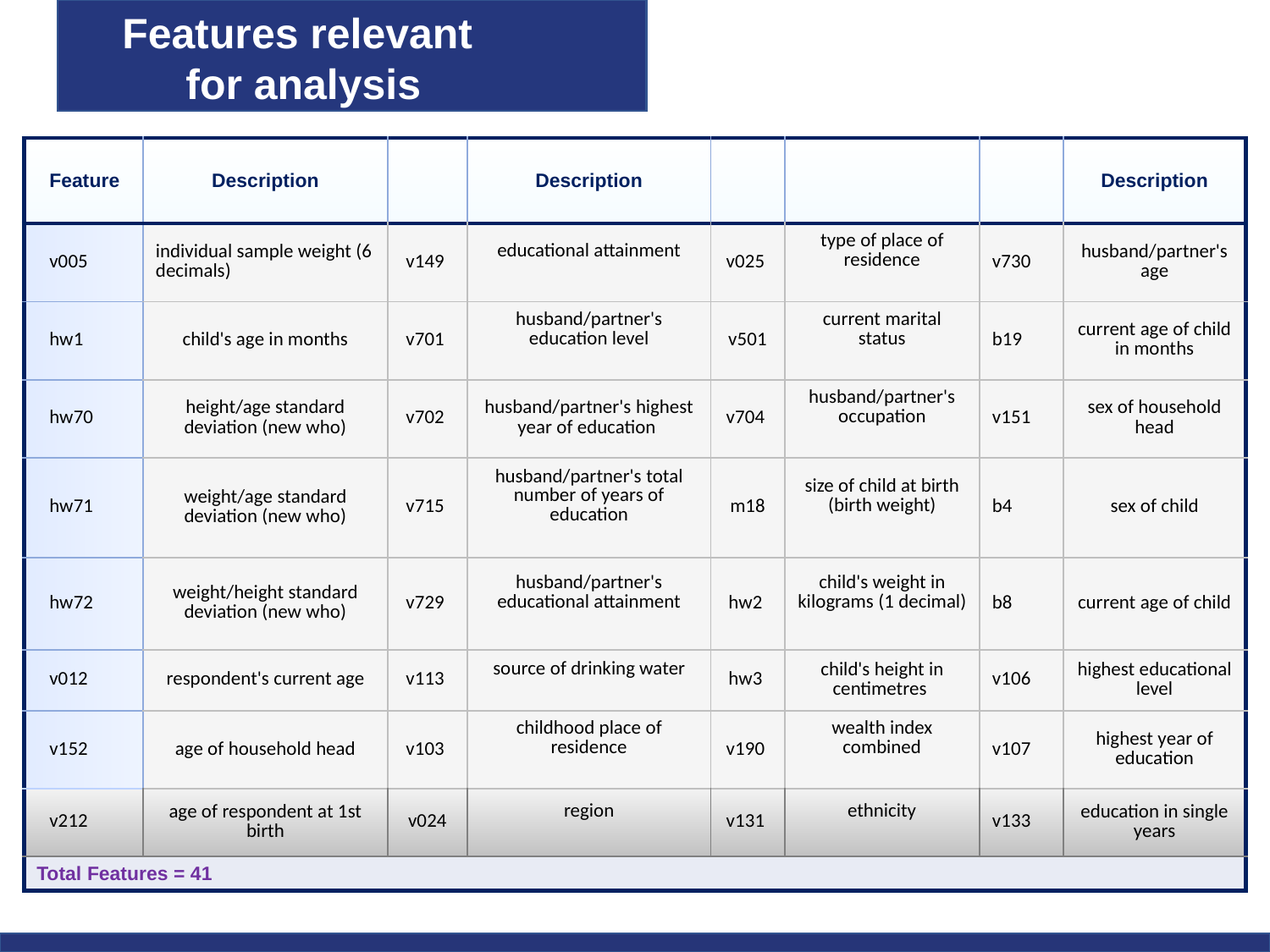

Features relevant
for analysis
| Feature | Description |  | Description |  |  |  | Description |
| --- | --- | --- | --- | --- | --- | --- | --- |
| v005 | individual sample weight (6 decimals) | v149 | educational attainment | v025 | type of place of residence | v730 | husband/partner's age |
| hw1 | child's age in months | v701 | husband/partner's education level | v501 | current marital status | b19 | current age of child in months |
| hw70 | height/age standard deviation (new who) | v702 | husband/partner's highest year of education | v704 | husband/partner's occupation | v151 | sex of household head |
| hw71 | weight/age standard deviation (new who) | v715 | husband/partner's total number of years of education | m18 | size of child at birth (birth weight) | b4 | sex of child |
| hw72 | weight/height standard deviation (new who) | v729 | husband/partner's educational attainment | hw2 | child's weight in kilograms (1 decimal) | b8 | current age of child |
| v012 | respondent's current age | v113 | source of drinking water | hw3 | child's height in centimetres | v106 | highest educational level |
| v152 | age of household head | v103 | childhood place of residence | v190 | wealth index combined | v107 | highest year of education |
| v212 | age of respondent at 1st birth | v024 | region | v131 | ethnicity | v133 | education in single years |
| Total Features = 41 |  |  |  |  |  |  |  |